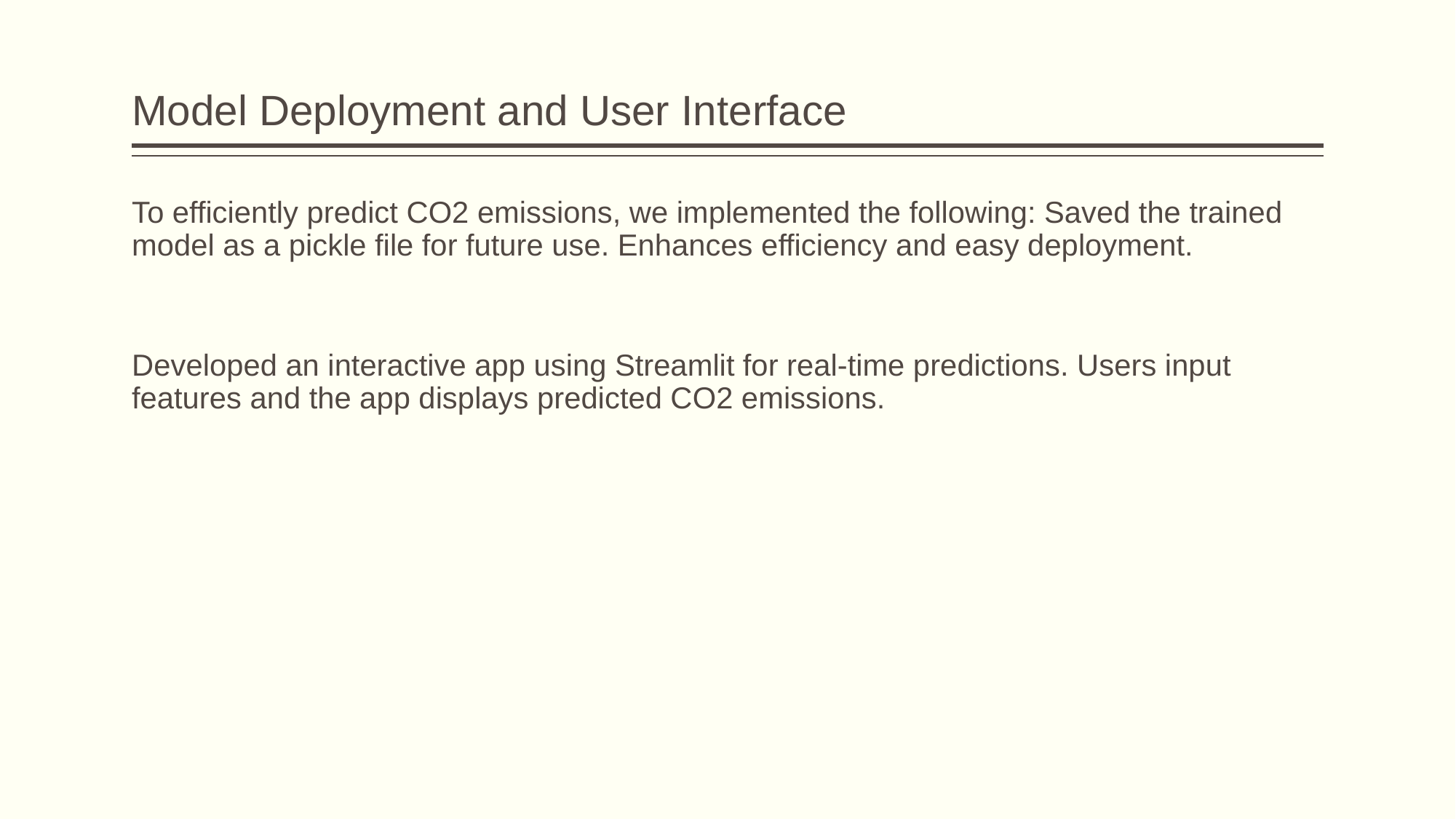

# Model Deployment and User Interface
To efficiently predict CO2 emissions, we implemented the following: Saved the trained model as a pickle file for future use. Enhances efficiency and easy deployment.

Developed an interactive app using Streamlit for real-time predictions. Users input features and the app displays predicted CO2 emissions.